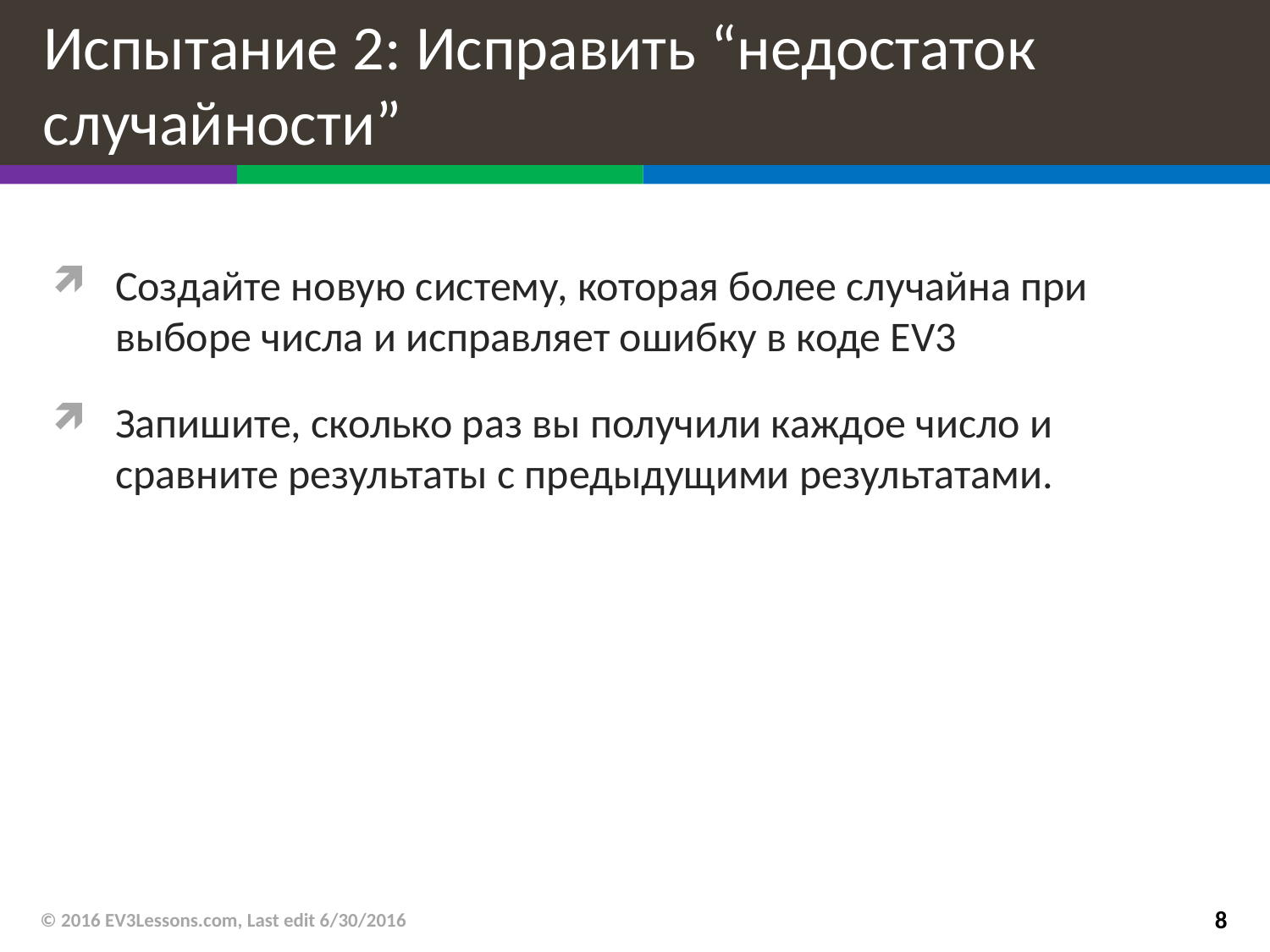

# Испытание 2: Исправить “недостаток случайности”
Создайте новую систему, которая более случайна при выборе числа и исправляет ошибку в коде EV3
Запишите, сколько раз вы получили каждое число и сравните результаты с предыдущими результатами.
© 2016 EV3Lessons.com, Last edit 6/30/2016
8